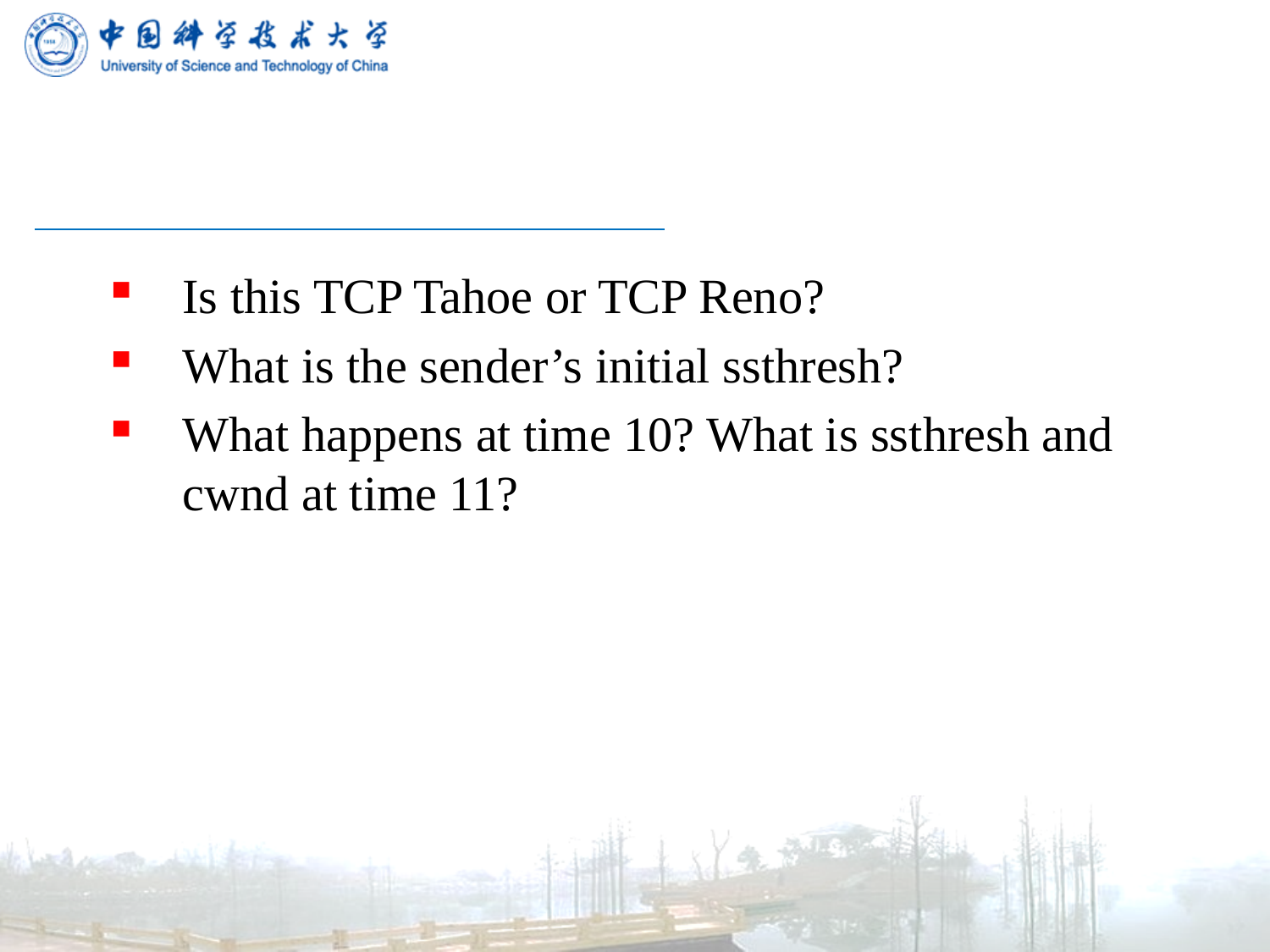

Is this TCP Tahoe or TCP Reno?
What is the sender’s initial ssthresh?
What happens at time 10? What is ssthresh and cwnd at time 11?